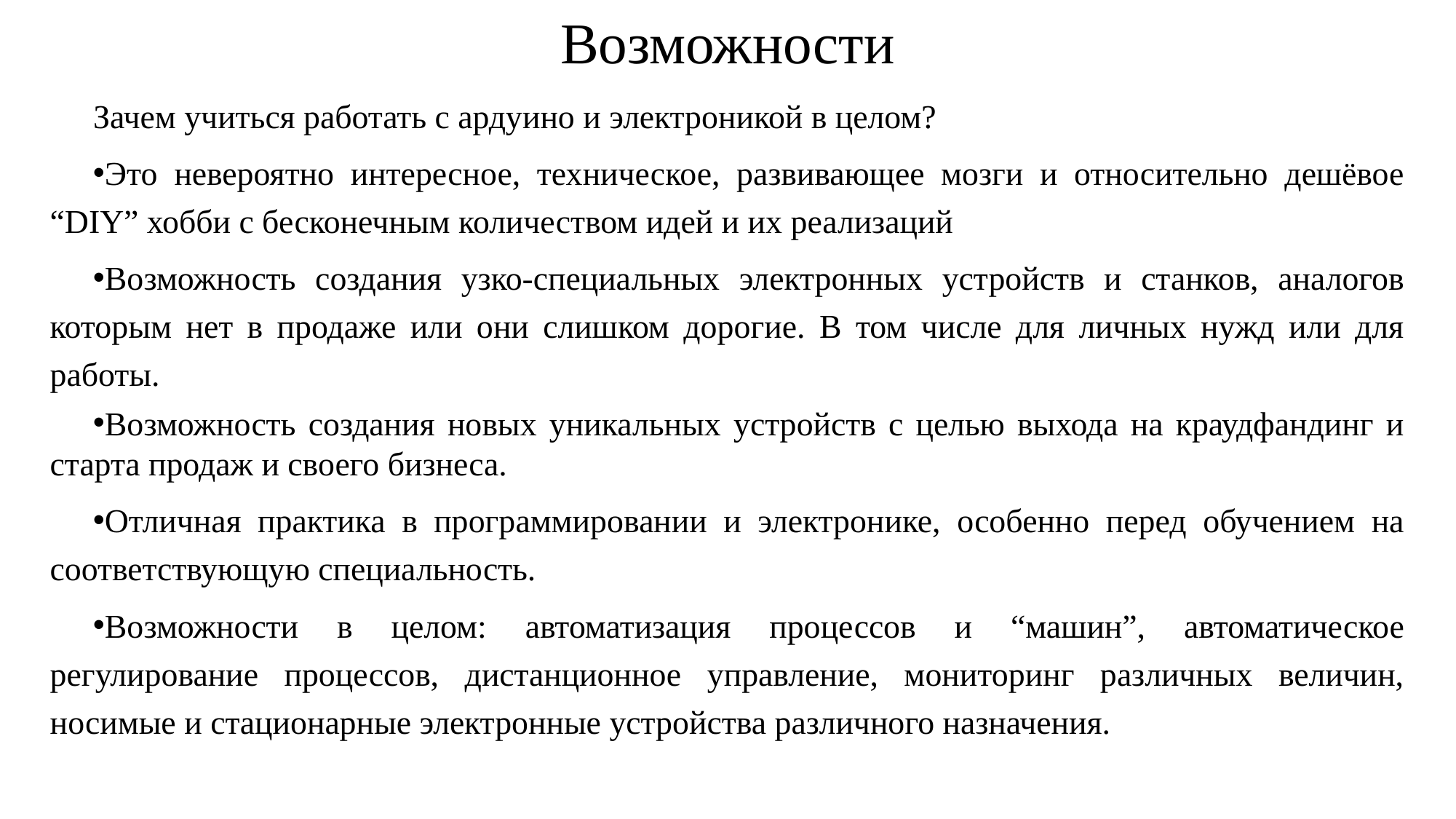

# Возможности
Зачем учиться работать с ардуино и электроникой в целом?
Это невероятно интересное, техническое, развивающее мозги и относительно дешёвое “DIY” хобби с бесконечным количеством идей и их реализаций
Возможность создания узко-специальных электронных устройств и станков, аналогов которым нет в продаже или они слишком дорогие. В том числе для личных нужд или для работы.
Возможность создания новых уникальных устройств с целью выхода на краудфандинг и старта продаж и своего бизнеса.
Отличная практика в программировании и электронике, особенно перед обучением на соответствующую специальность.
Возможности в целом: автоматизация процессов и “машин”, автоматическое регулирование процессов, дистанционное управление, мониторинг различных величин, носимые и стационарные электронные устройства различного назначения.